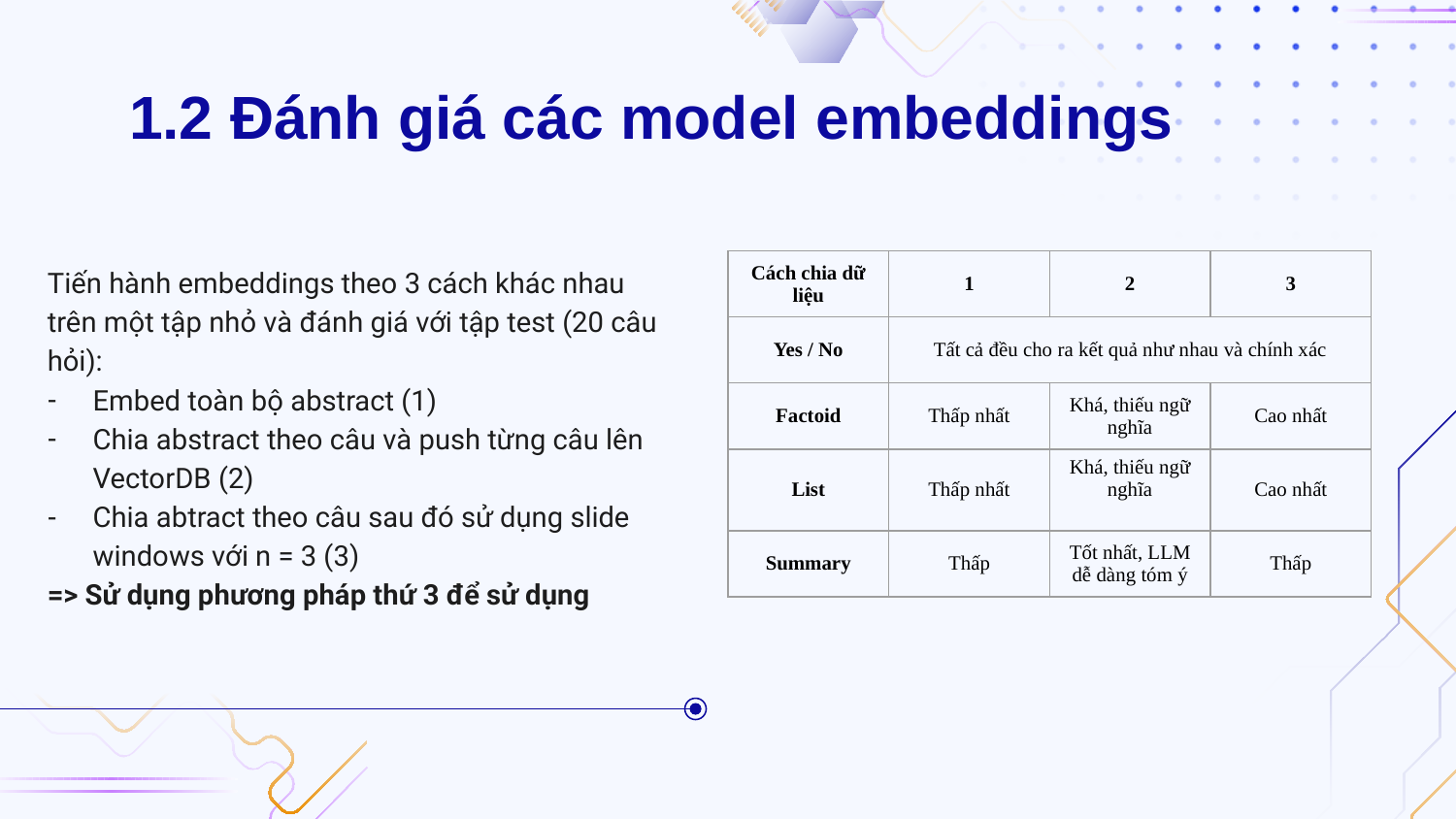

# 1.2 Đánh giá các model embeddings
Tiến hành embeddings theo 3 cách khác nhau trên một tập nhỏ và đánh giá với tập test (20 câu hỏi):
Embed toàn bộ abstract (1)
Chia abstract theo câu và push từng câu lên VectorDB (2)
Chia abtract theo câu sau đó sử dụng slide windows với n = 3 (3)
=> Sử dụng phương pháp thứ 3 để sử dụng

| Cách chia dữ liệu | 1 | 2 | 3 |
| --- | --- | --- | --- |
| Yes / No | Tất cả đều cho ra kết quả như nhau và chính xác |  |  |
| Factoid | Thấp nhất | Khá, thiếu ngữ nghĩa | Cao nhất |
| List | Thấp nhất | Khá, thiếu ngữ nghĩa | Cao nhất |
| Summary | Thấp | Tốt nhất, LLM dễ dàng tóm ý | Thấp |